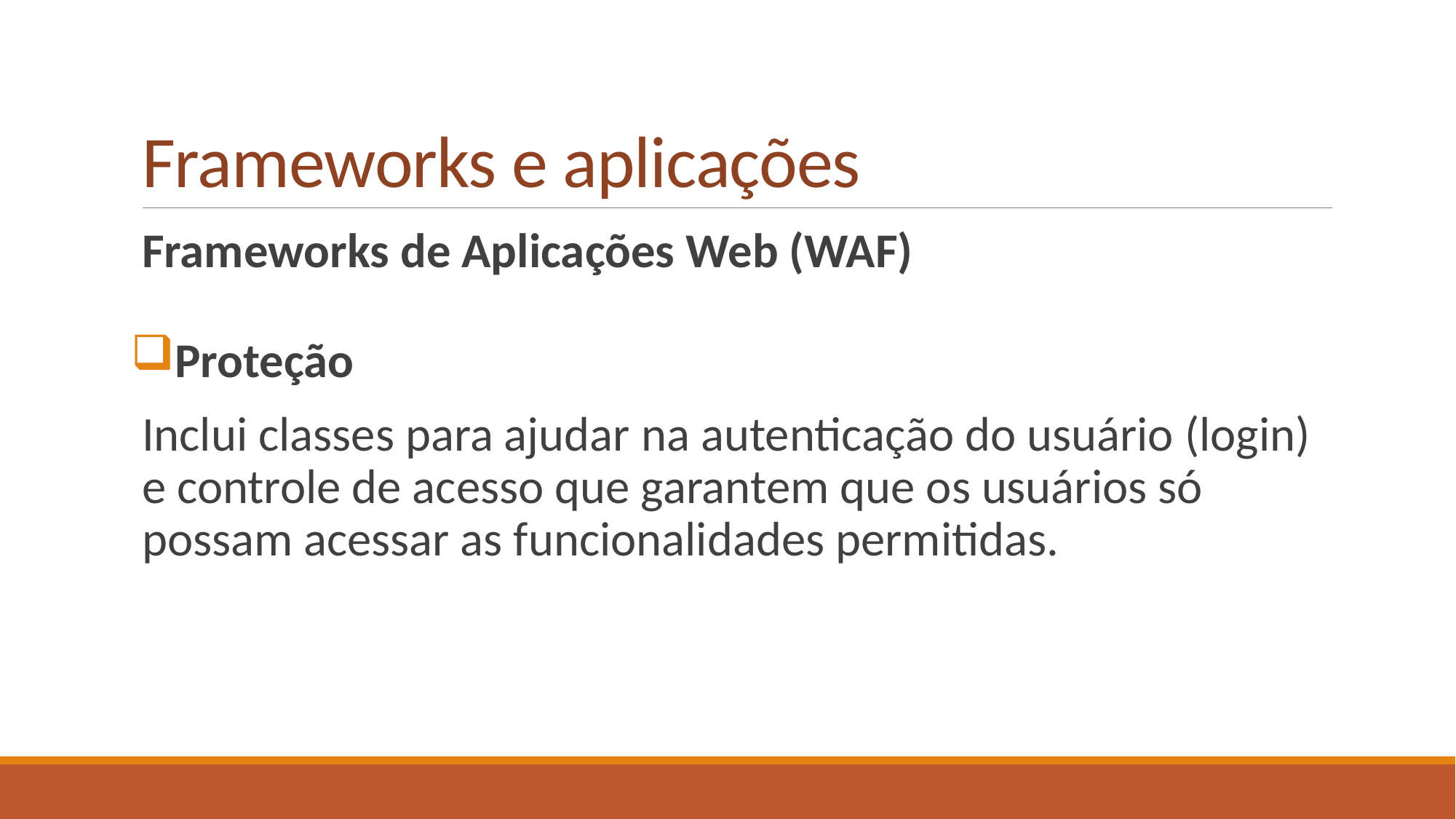

# Frameworks e aplicações
Frameworks de Aplicações Web (WAF)

Proteção
Inclui classes para ajudar na autenticação do usuário (login) e controle de acesso que garantem que os usuários só possam acessar as funcionalidades permitidas.